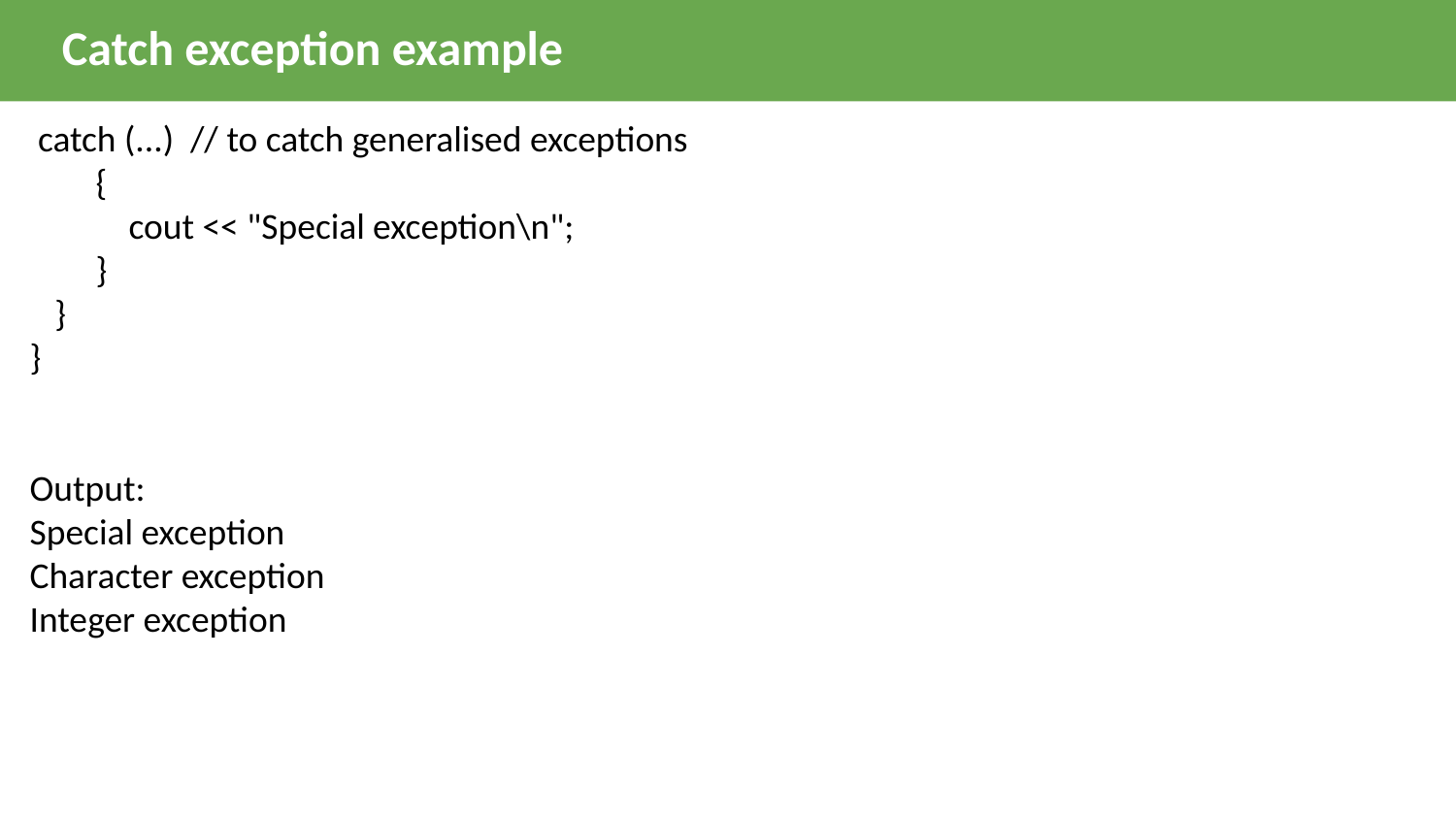

Catch exception example
 catch (...)  // to catch generalised exceptions
        {
            cout << "Special exception\n";
        }
   }
}

Output:
Special exception
Character exception
Integer exception